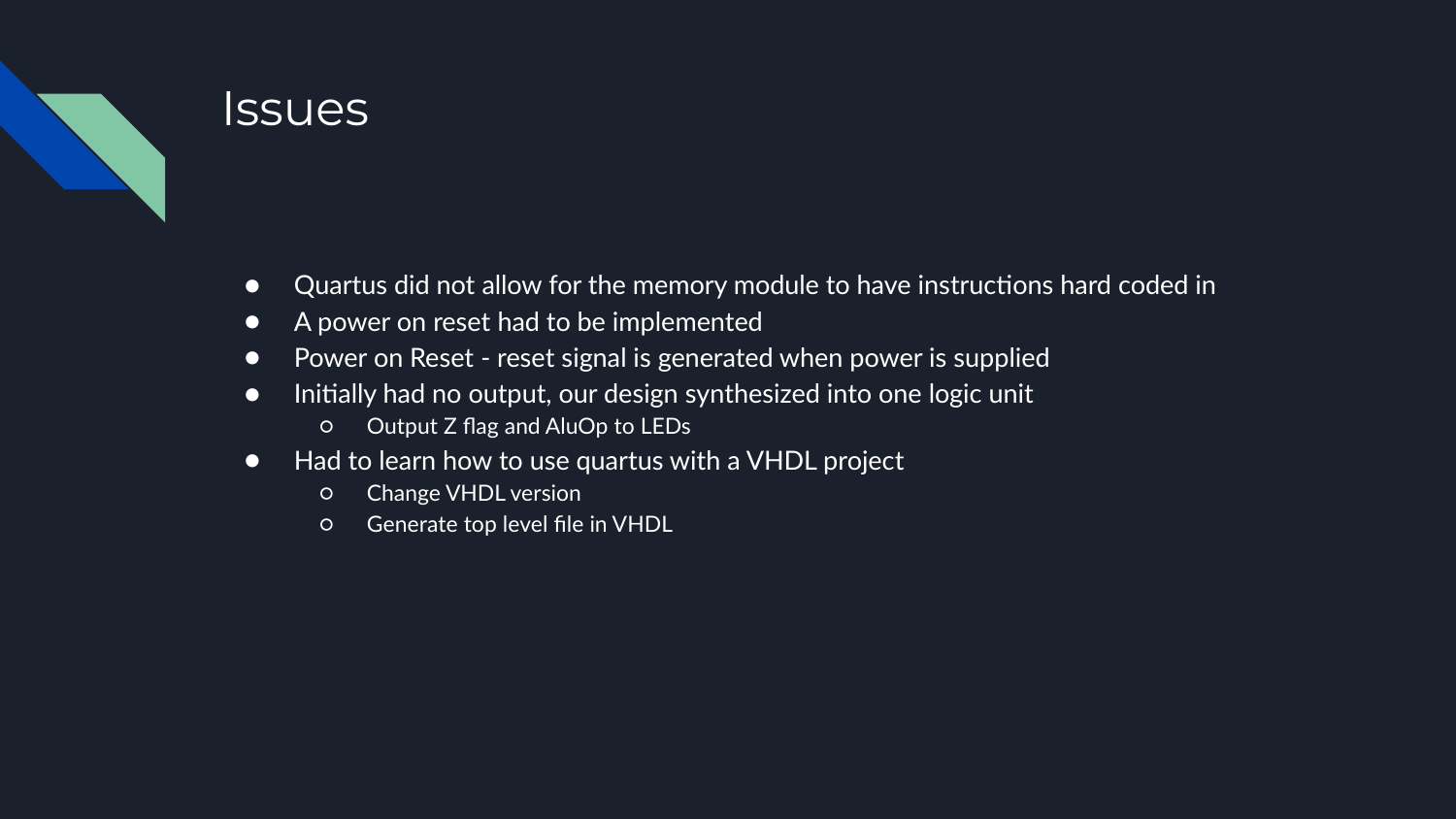

# Issues
Quartus did not allow for the memory module to have instructions hard coded in
A power on reset had to be implemented
Power on Reset - reset signal is generated when power is supplied
Initially had no output, our design synthesized into one logic unit
Output Z flag and AluOp to LEDs
Had to learn how to use quartus with a VHDL project
Change VHDL version
Generate top level file in VHDL